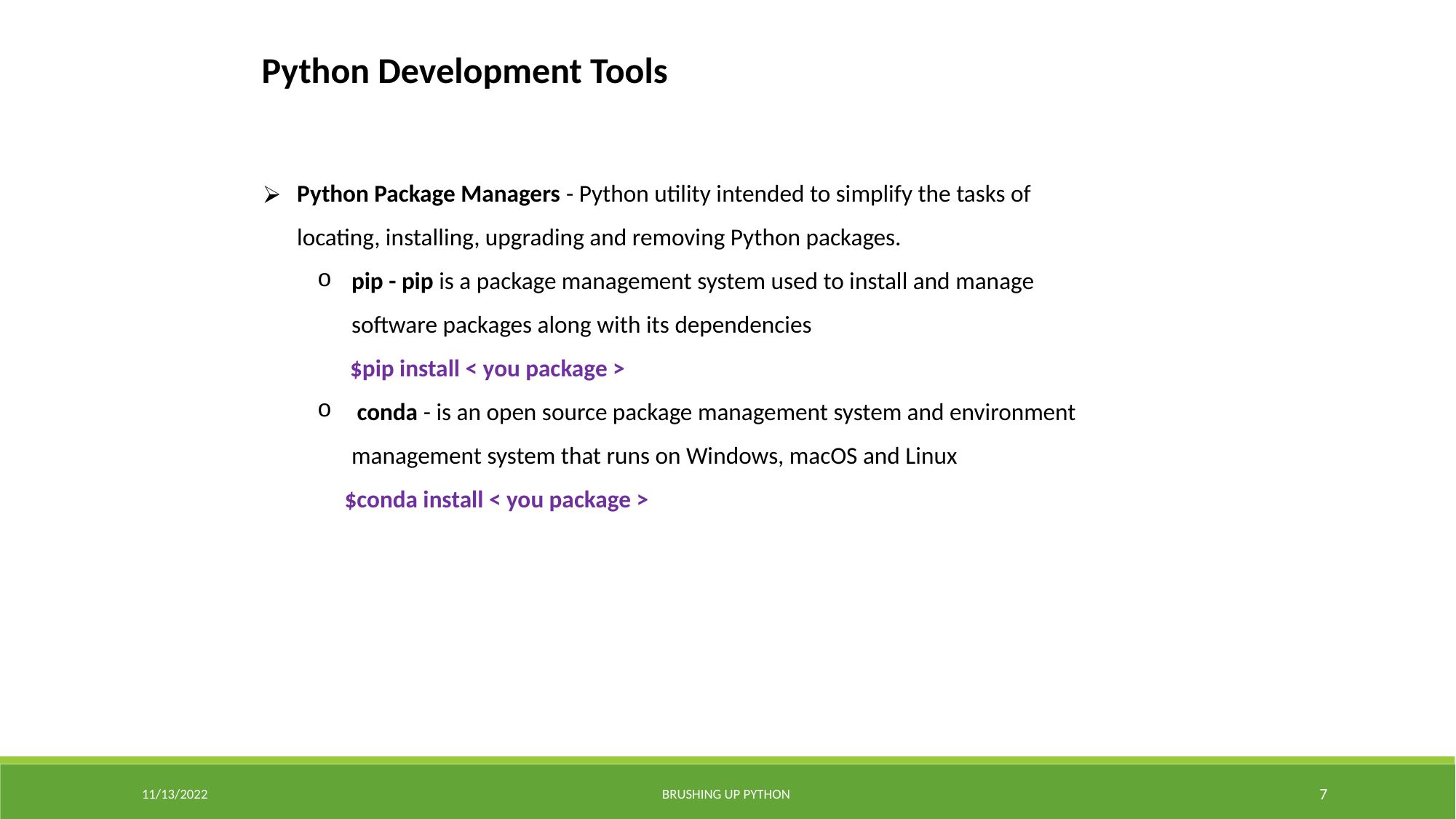

Python Development Tools

Python Package Managers - Python utility intended to simplify the tasks of locating, installing, upgrading and removing Python packages.
pip - pip is a package management system used to install and manage software packages along with its dependencies
      $pip install < you package >
 conda - is an open source package management system and environment management system that runs on Windows, macOS and Linux
     $conda install < you package >

11/13/2022
BRUSHING UP PYTHON
7